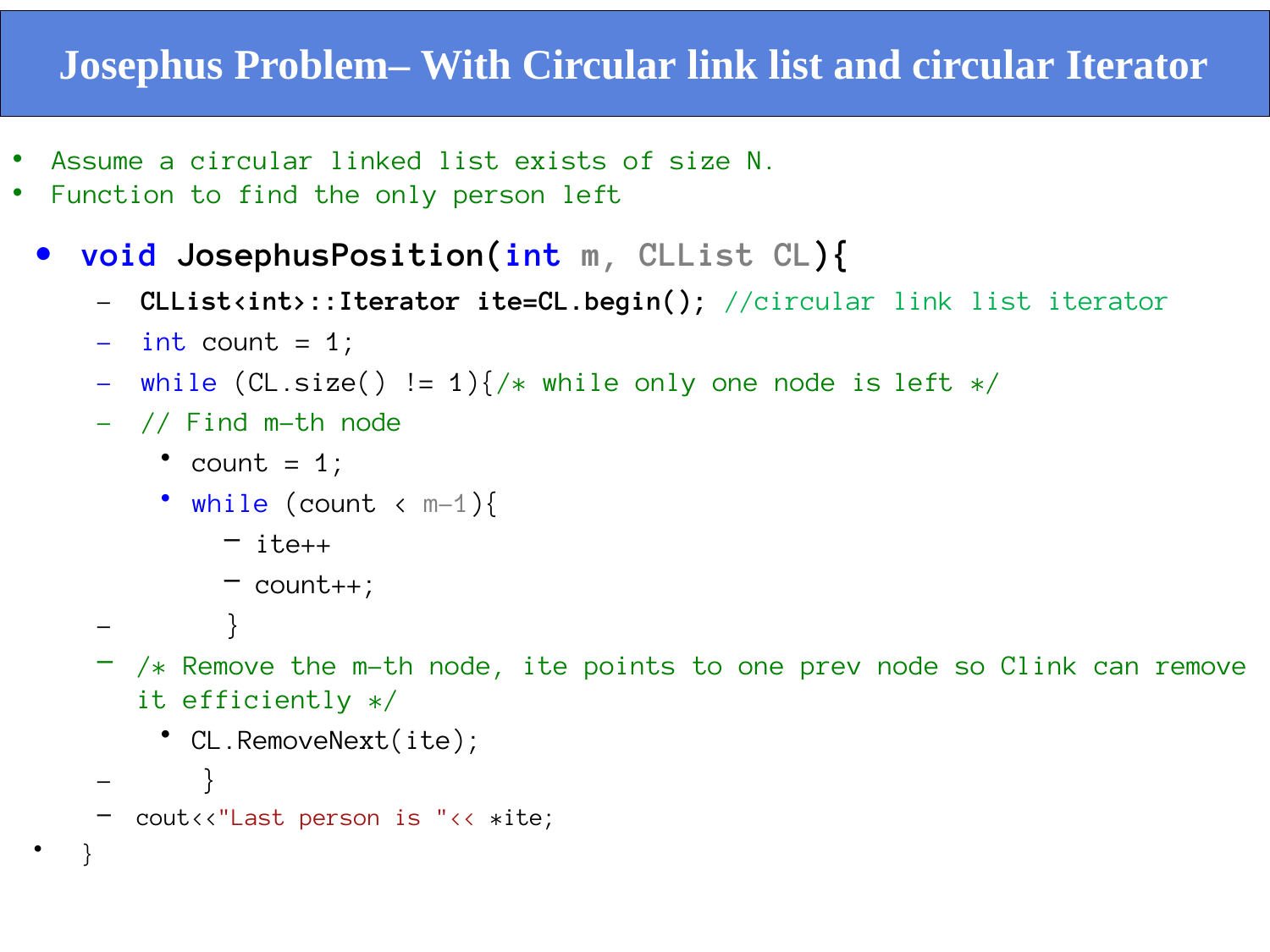

# Josephus Problem– With Circular link list and circular Iterator
Assume a circular linked list exists of size N.
Function to find the only person left
void JosephusPosition(int m, CLList CL){
| – CLList<int>::Iterator ite=CL.begin(); //circular | link | list iterator |
| --- | --- | --- |
| – int count = 1; |  |  |
| – while (CL.size() != 1){/\* while only one node is | left | \*/ |
| – // Find m-th node |  |  |
count = 1;
while (count < m-1){
ite++
count++;
–	}
/* Remove the m-th node, ite points to one prev node so Clink can remove it efficiently */
CL.RemoveNext(ite);
–	}
cout<<"Last person is "<< *ite;
}